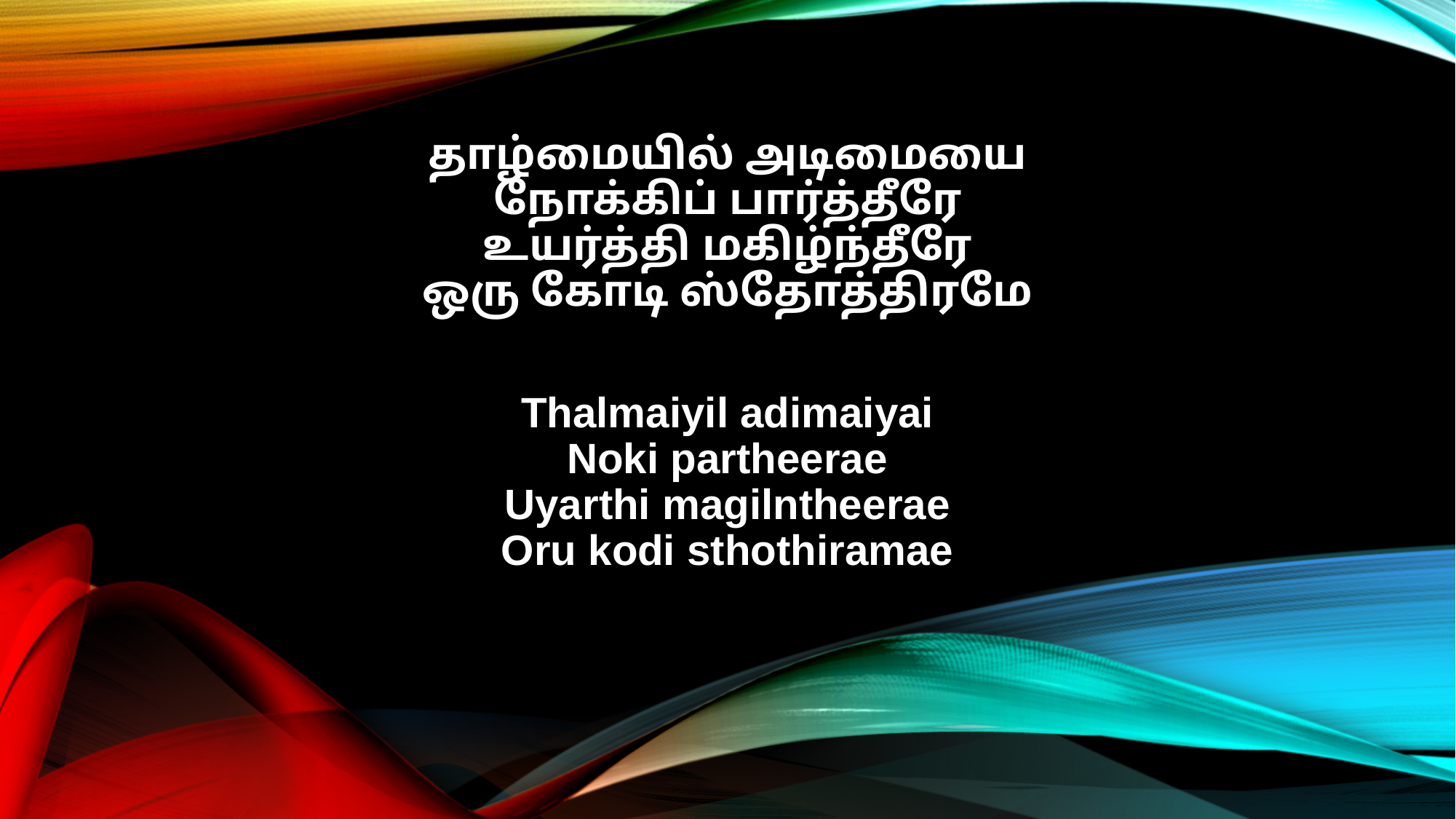

தாழ்மையில் அடிமையை
நோக்கிப் பார்த்தீரே
உயர்த்தி மகிழ்ந்தீரே
ஒரு கோடி ஸ்தோத்திரமே

Thalmaiyil adimaiyai
Noki partheerae
Uyarthi magilntheerae
Oru kodi sthothiramae